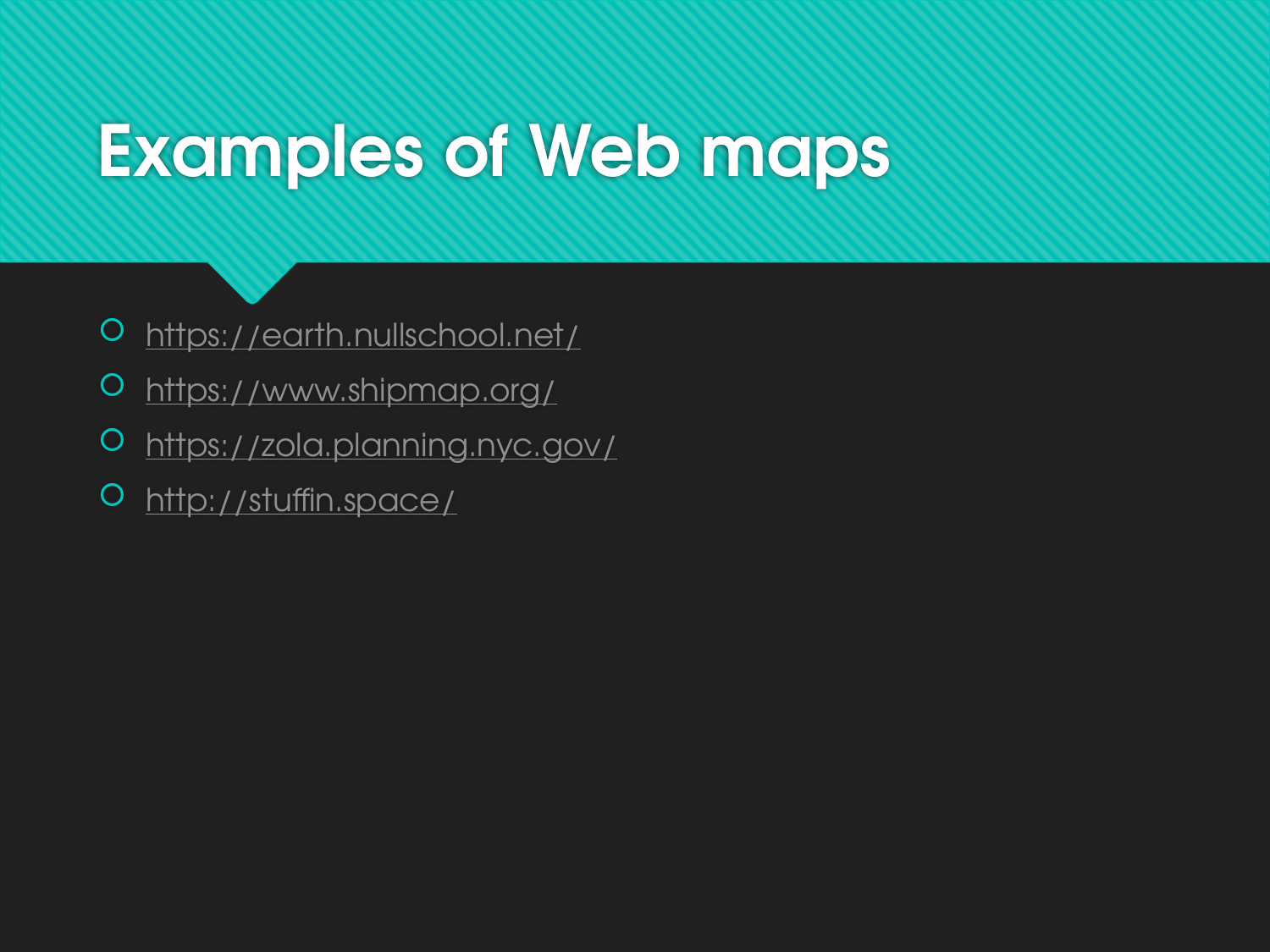

# Examples of Web maps
https://earth.nullschool.net/
https://www.shipmap.org/
https://zola.planning.nyc.gov/
http://stuffin.space/